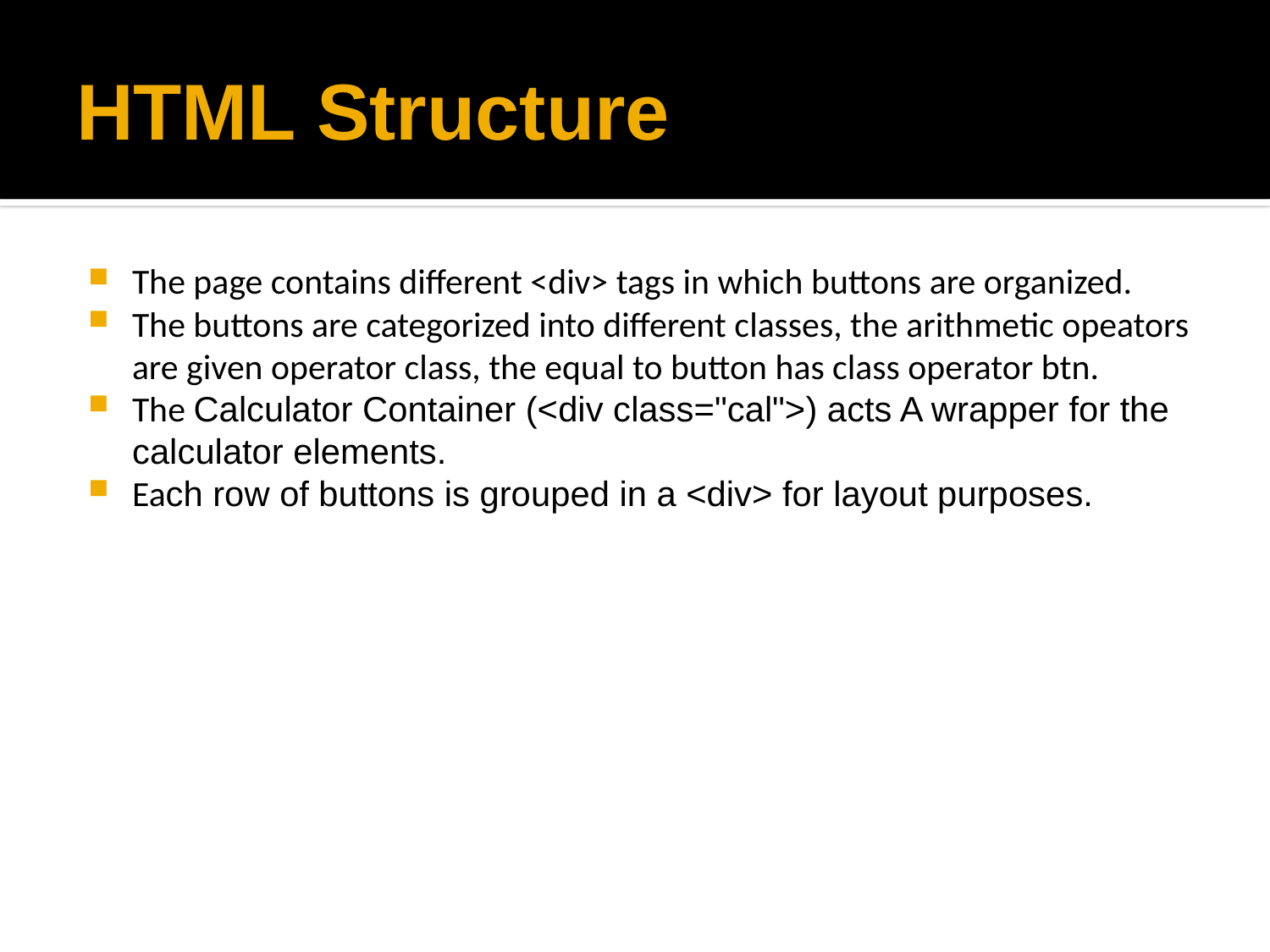

# HTML Structure
The page contains different <div> tags in which buttons are organized.
The buttons are categorized into different classes, the arithmetic opeators are given operator class, the equal to button has class operator btn.
The Calculator Container (<div class="cal">) acts A wrapper for the calculator elements.
Each row of buttons is grouped in a <div> for layout purposes.